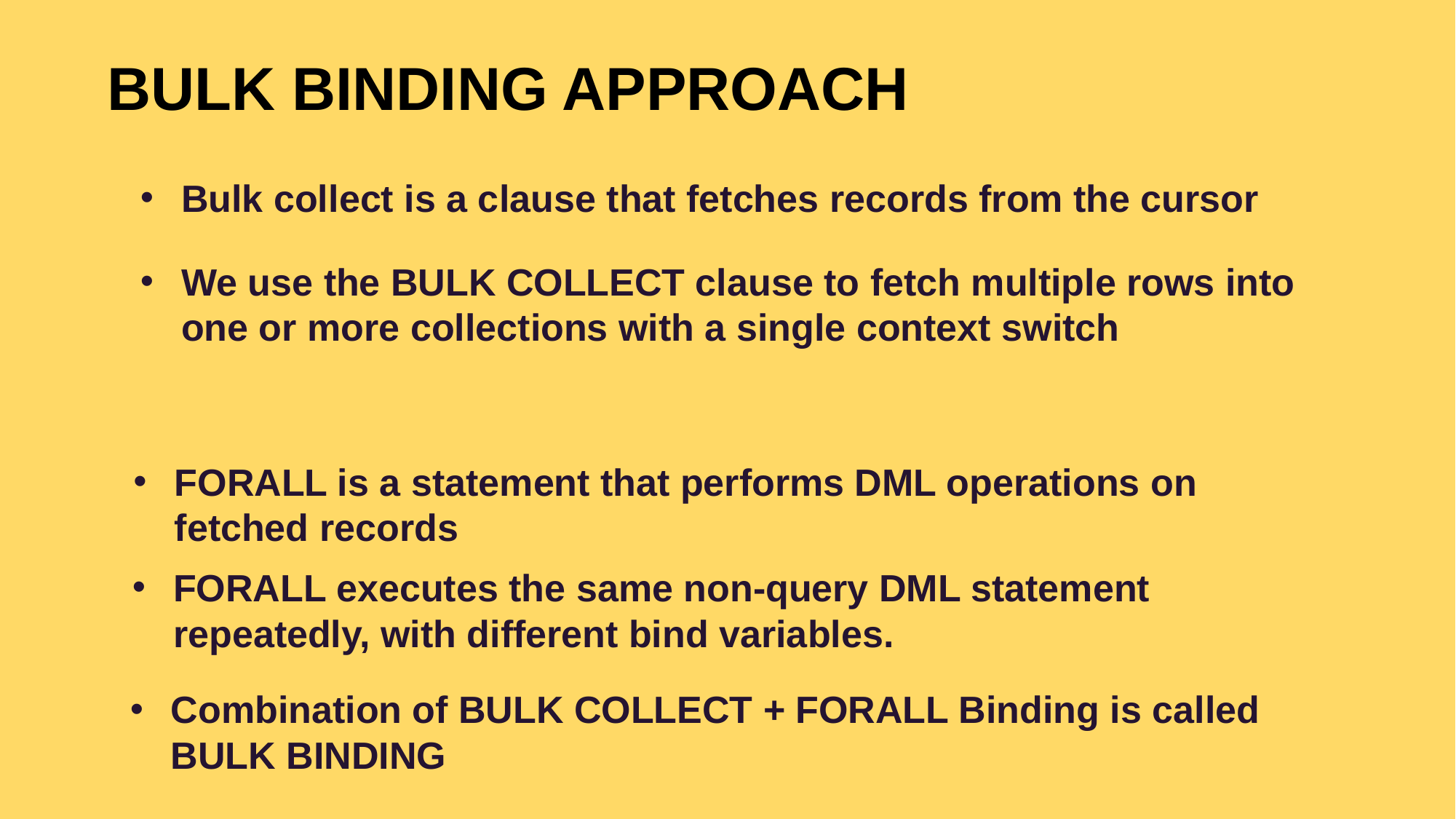

# Bulk Binding Approach
Bulk collect is a clause that fetches records from the cursor
We use the BULK COLLECT clause to fetch multiple rows into one or more collections with a single context switch
FORALL is a statement that performs DML operations on fetched records
FORALL executes the same non-query DML statement repeatedly, with different bind variables.
Combination of BULK COLLECT + FORALL Binding is called BULK BINDING